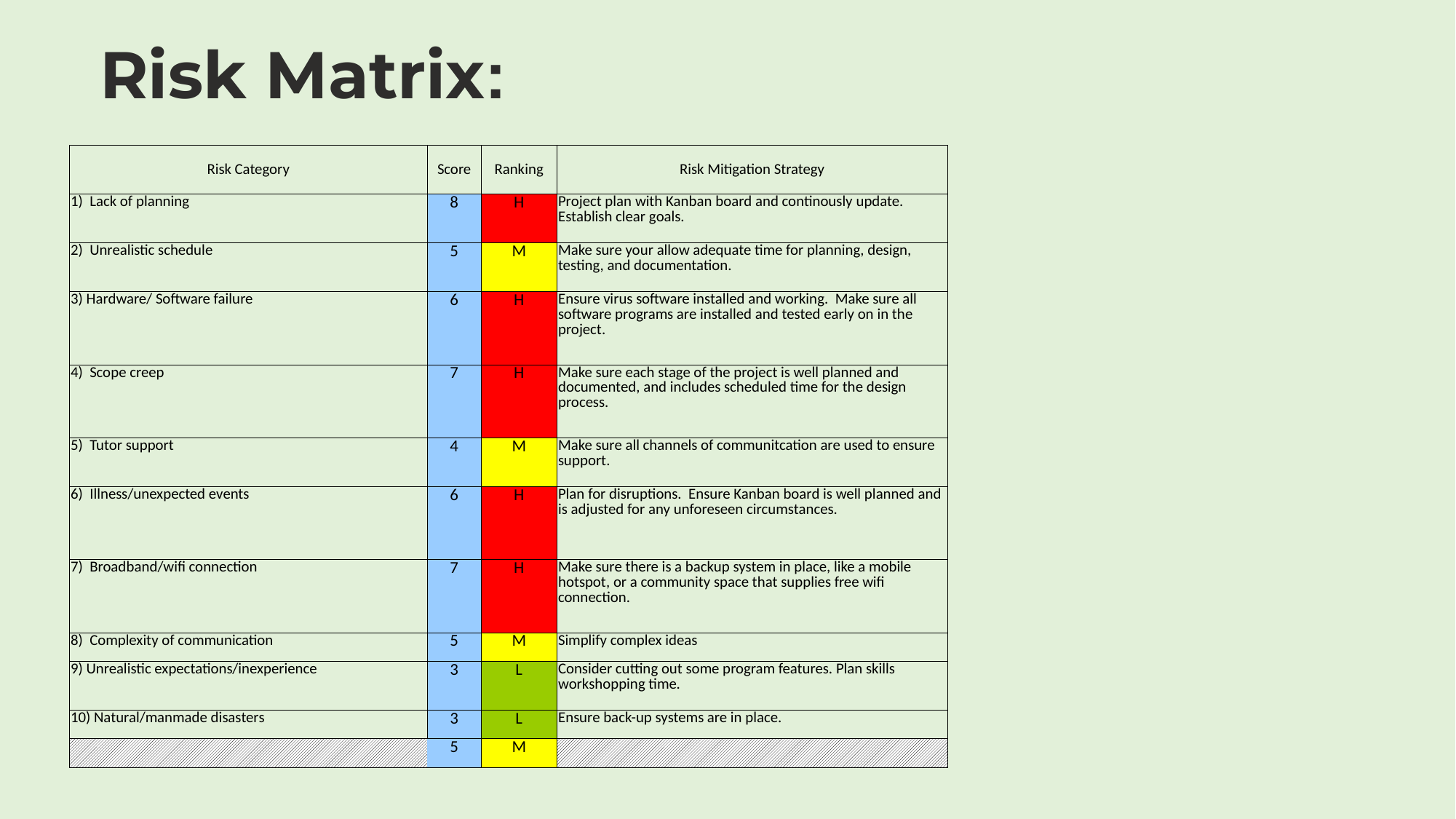

Risk Matrix:
| Risk Category | Score | Ranking | Risk Mitigation Strategy |
| --- | --- | --- | --- |
| 1) Lack of planning | 8 | H | Project plan with Kanban board and continously update. Establish clear goals. |
| 2) Unrealistic schedule | 5 | M | Make sure your allow adequate time for planning, design, testing, and documentation. |
| 3) Hardware/ Software failure | 6 | H | Ensure virus software installed and working. Make sure all software programs are installed and tested early on in the project. |
| 4) Scope creep | 7 | H | Make sure each stage of the project is well planned and documented, and includes scheduled time for the design process. |
| 5) Tutor support | 4 | M | Make sure all channels of communitcation are used to ensure support. |
| 6) Illness/unexpected events | 6 | H | Plan for disruptions. Ensure Kanban board is well planned and is adjusted for any unforeseen circumstances. |
| 7) Broadband/wifi connection | 7 | H | Make sure there is a backup system in place, like a mobile hotspot, or a community space that supplies free wifi connection. |
| 8) Complexity of communication | 5 | M | Simplify complex ideas |
| 9) Unrealistic expectations/inexperience | 3 | L | Consider cutting out some program features. Plan skills workshopping time. |
| 10) Natural/manmade disasters | 3 | L | Ensure back-up systems are in place. |
|  | 5 | M |  |